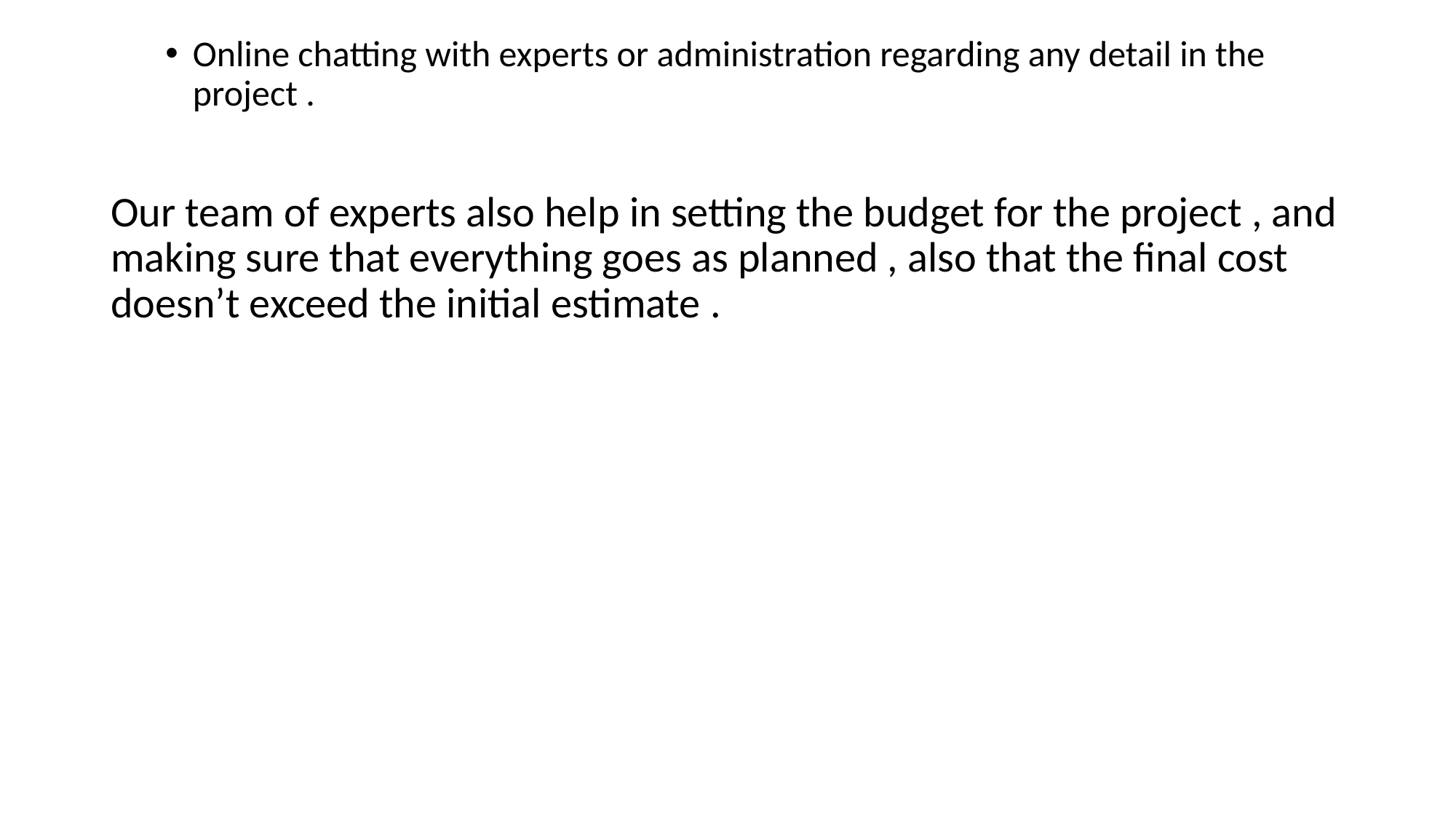

Online chatting with experts or administration regarding any detail in the project .

Our team of experts also help in setting the budget for the project , and making sure that everything goes as planned , also that the final cost doesn’t exceed the initial estimate .